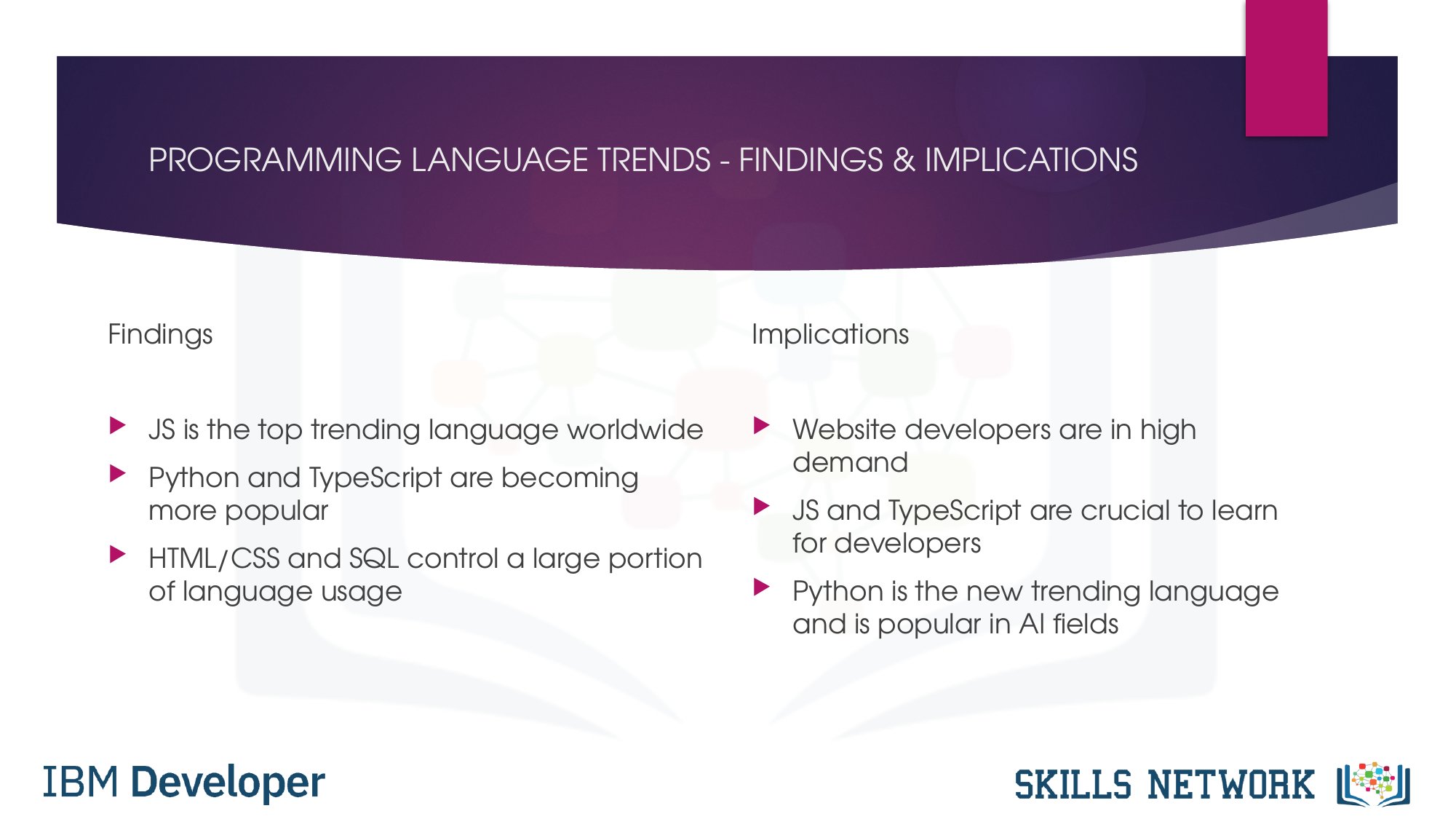

# PROGRAMMING LANGUAGE TRENDS - FINDINGS & IMPLICATIONS
Findings

JS is the top trending language worldwide
Python and TypeScript are becoming more popular
HTML/CSS and SQL control a large portion of language usage

Implications

Website developers are in high demand
JS and TypeScript are crucial to learn for developers
Python is the new trending language and is popular in AI fields